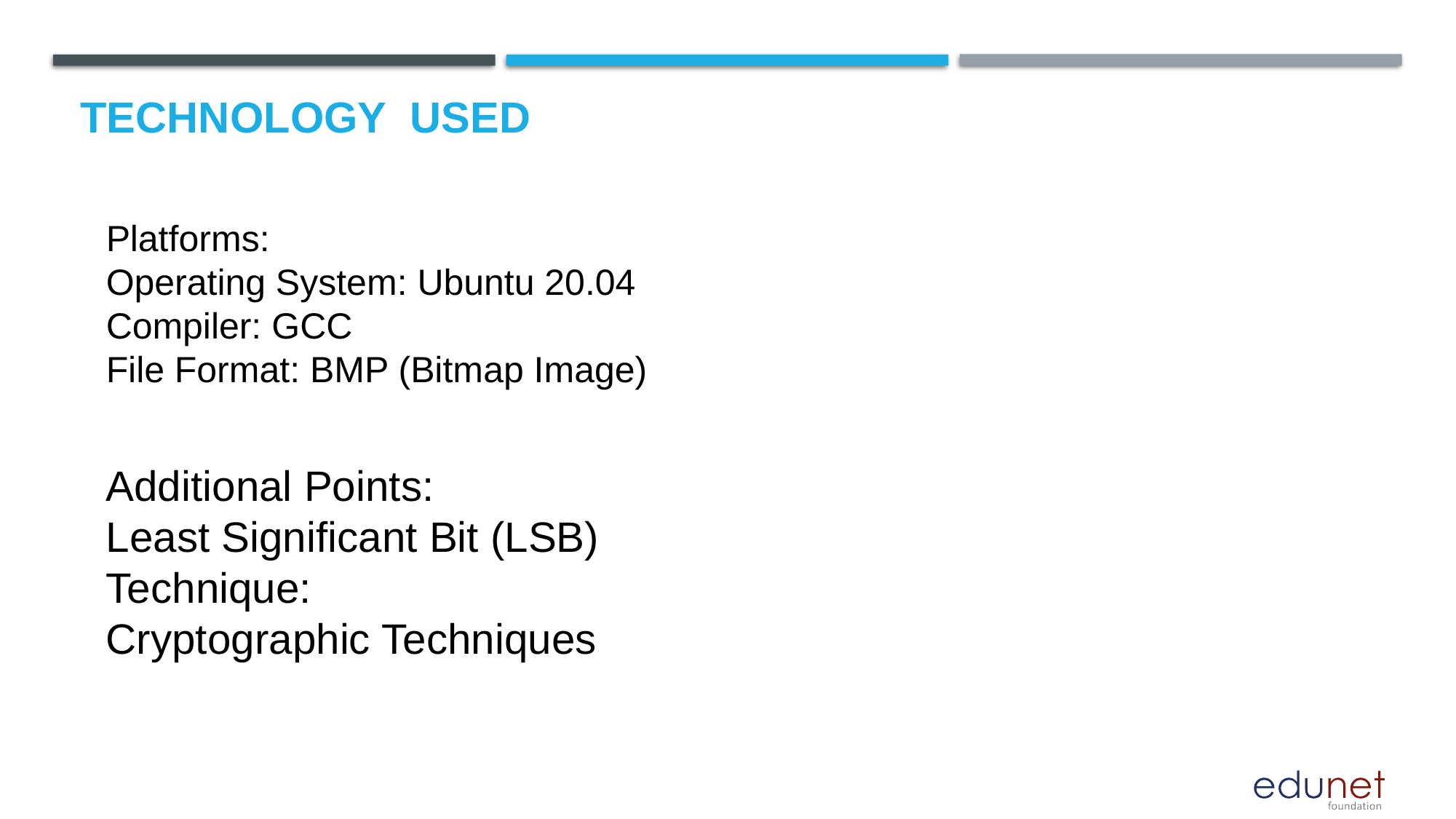

# Technology  used
Platforms:
Operating System: Ubuntu 20.04
Compiler: GCC
File Format: BMP (Bitmap Image)
Additional Points:
Least Significant Bit (LSB) Technique:
Cryptographic Techniques
Mention libraries, platforms,